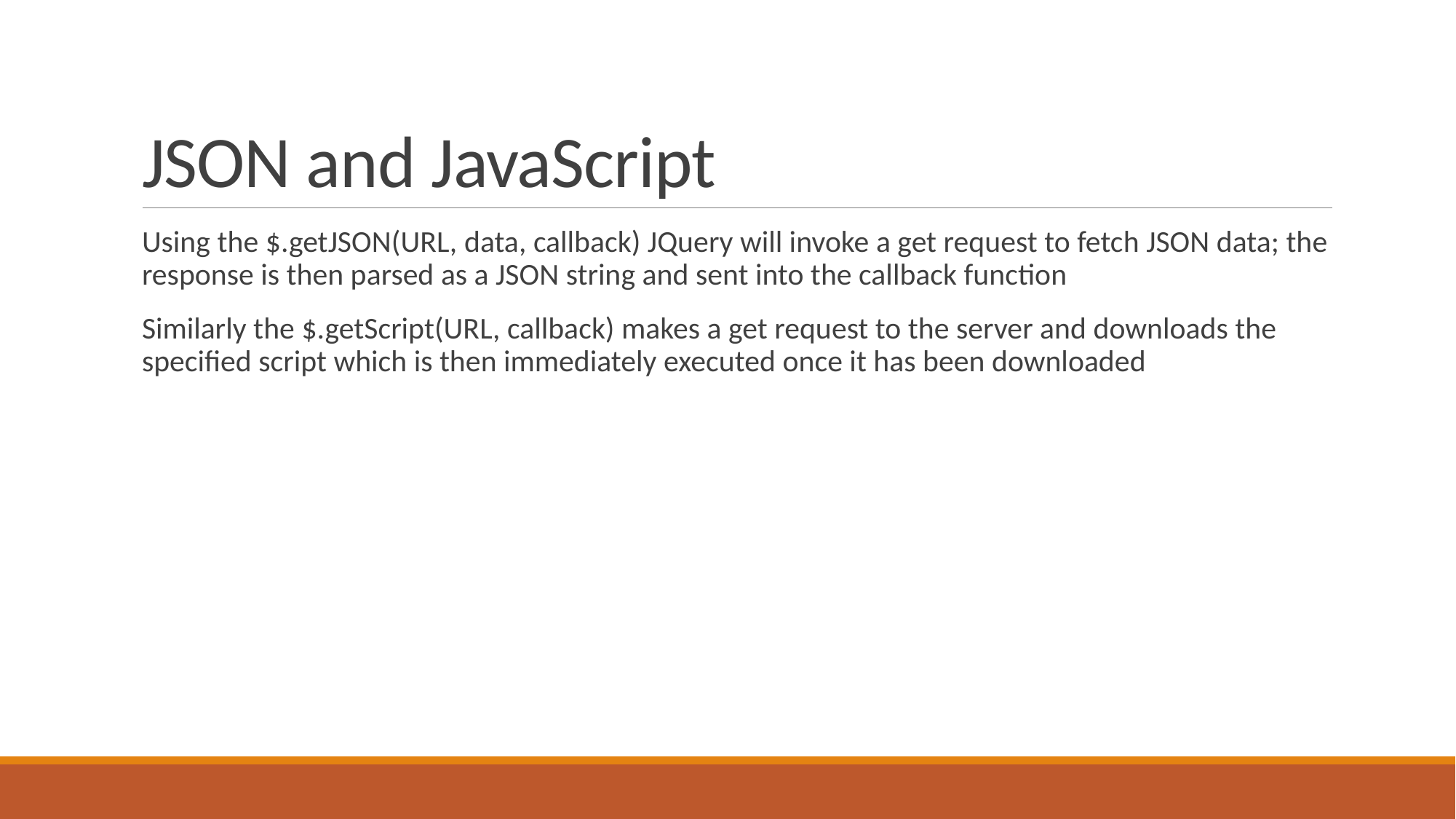

# JSON and JavaScript
Using the $.getJSON(URL, data, callback) JQuery will invoke a get request to fetch JSON data; the response is then parsed as a JSON string and sent into the callback function
Similarly the $.getScript(URL, callback) makes a get request to the server and downloads the specified script which is then immediately executed once it has been downloaded